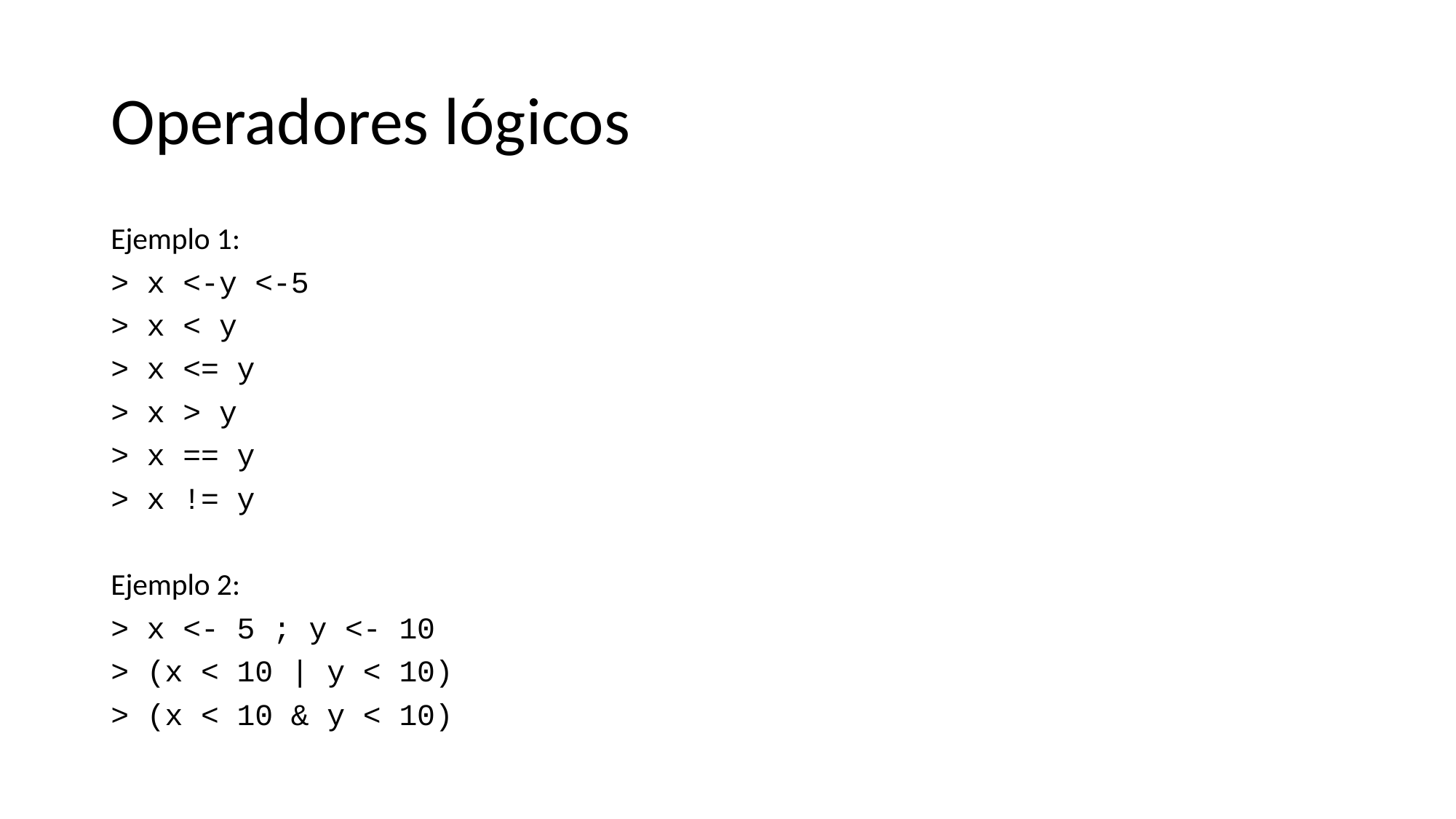

# Operadores lógicos
Ejemplo 1:
> x <-y <-5
> x < y
> x <= y
> x > y
> x == y
> x != y

Ejemplo 2:
> x <- 5 ; y <- 10
> (x < 10 | y < 10)
> (x < 10 & y < 10)